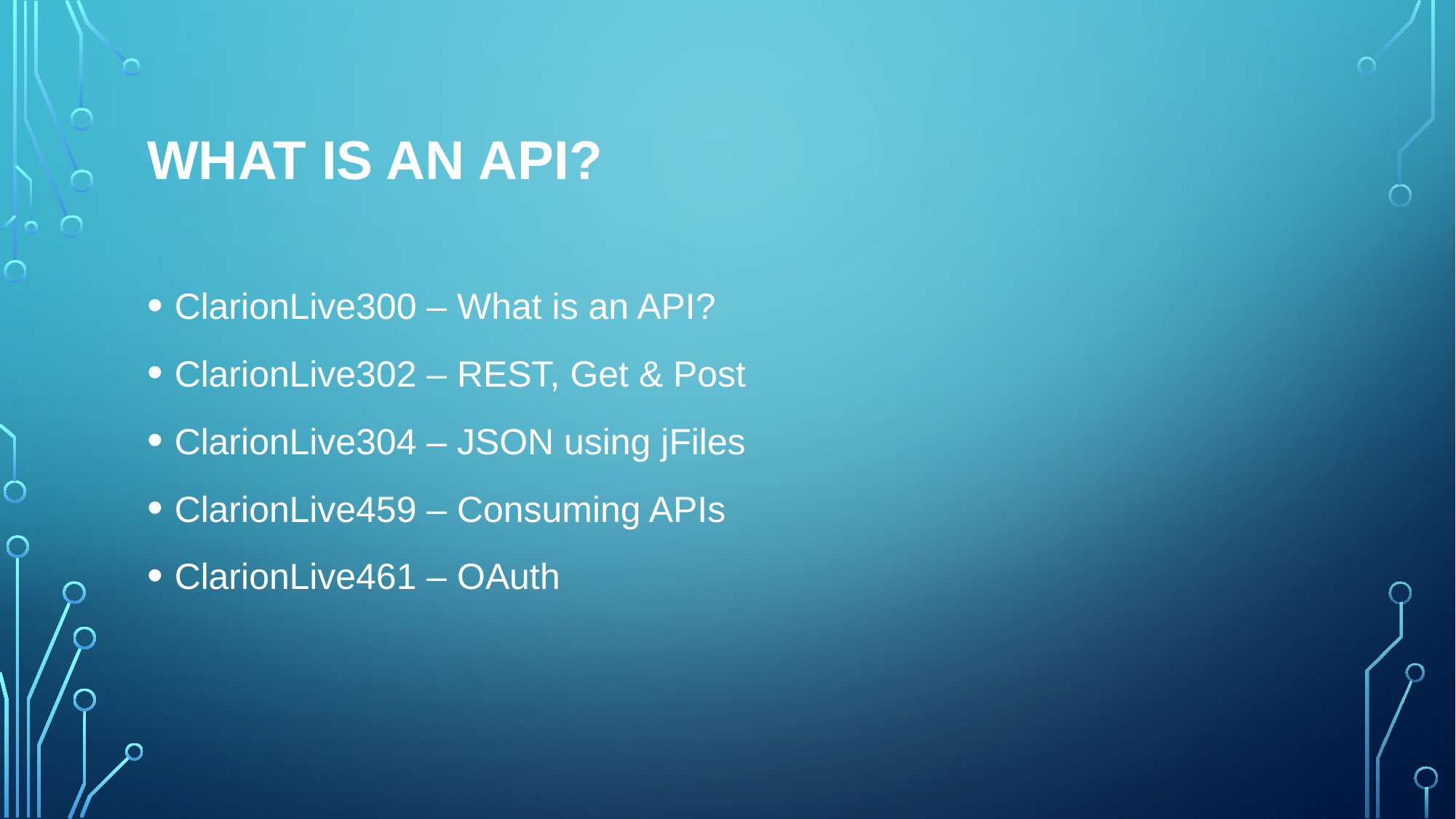

# What is an API?
ClarionLive300 – What is an API?
ClarionLive302 – REST, Get & Post
ClarionLive304 – JSON using jFiles
ClarionLive459 – Consuming APIs
ClarionLive461 – OAuth